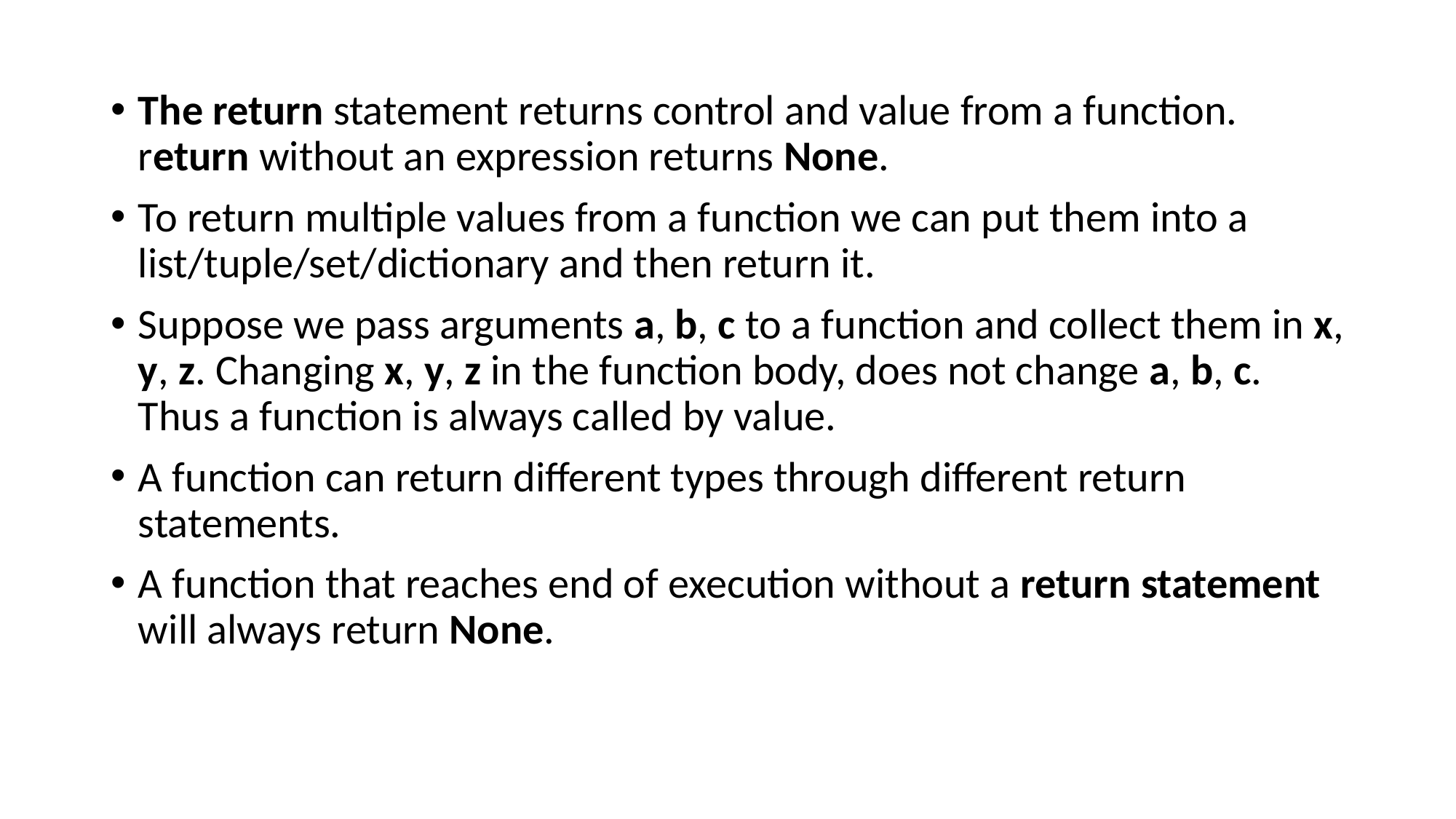

The return statement returns control and value from a function. return without an expression returns None.
To return multiple values from a function we can put them into a list/tuple/set/dictionary and then return it.
Suppose we pass arguments a, b, c to a function and collect them in x, y, z. Changing x, y, z in the function body, does not change a, b, c. Thus a function is always called by value.
A function can return different types through different return statements.
A function that reaches end of execution without a return statement will always return None.